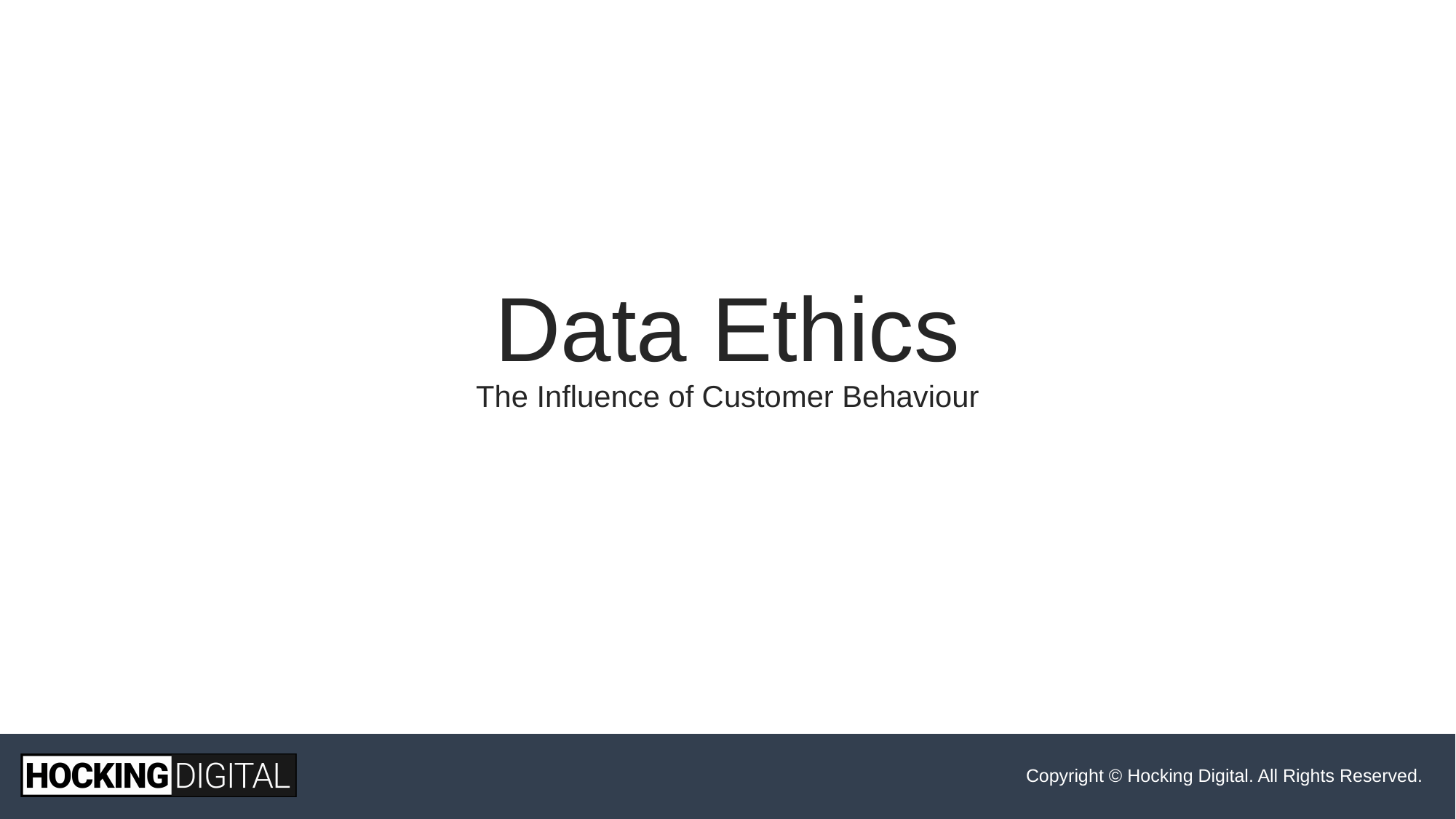

# Data Ethics The Influence of Customer Behaviour